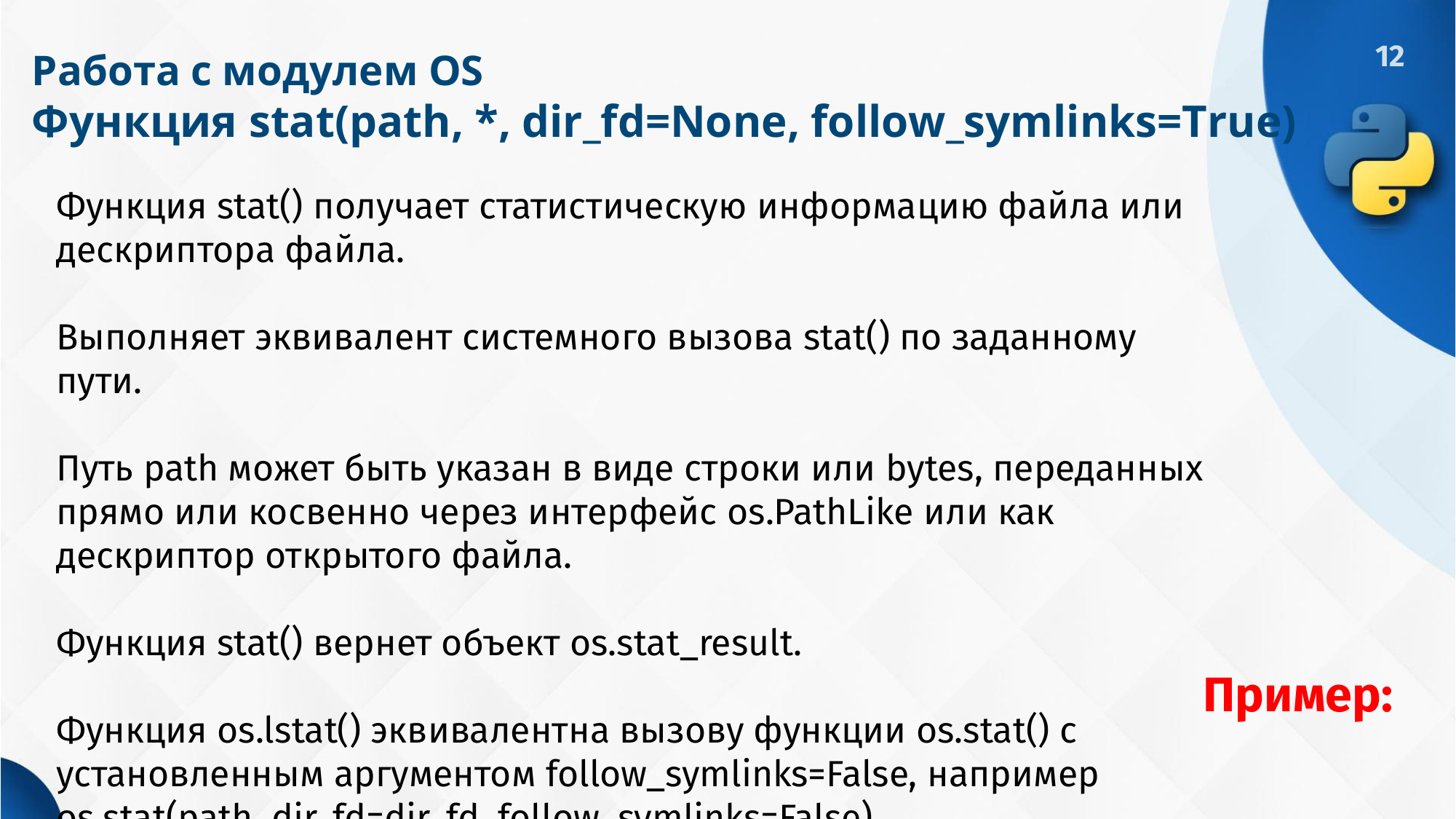

# Работа с модулем OS Функция stat(path, *, dir_fd=None, follow_symlinks=True)
Функция stat() получает статистическую информацию файла или дескриптора файла.

Выполняет эквивалент системного вызова stat() по заданному пути.

Путь path может быть указан в виде строки или bytes, переданных прямо или косвенно через интерфейс os.PathLike или как дескриптор открытого файла.

Функция stat() вернет объект os.stat_result.

Функция os.lstat() эквивалентна вызову функции os.stat() с установленным аргументом follow_symlinks=False, например os.stat(path, dir_fd=dir_fd, follow_symlinks=False).

Пример: